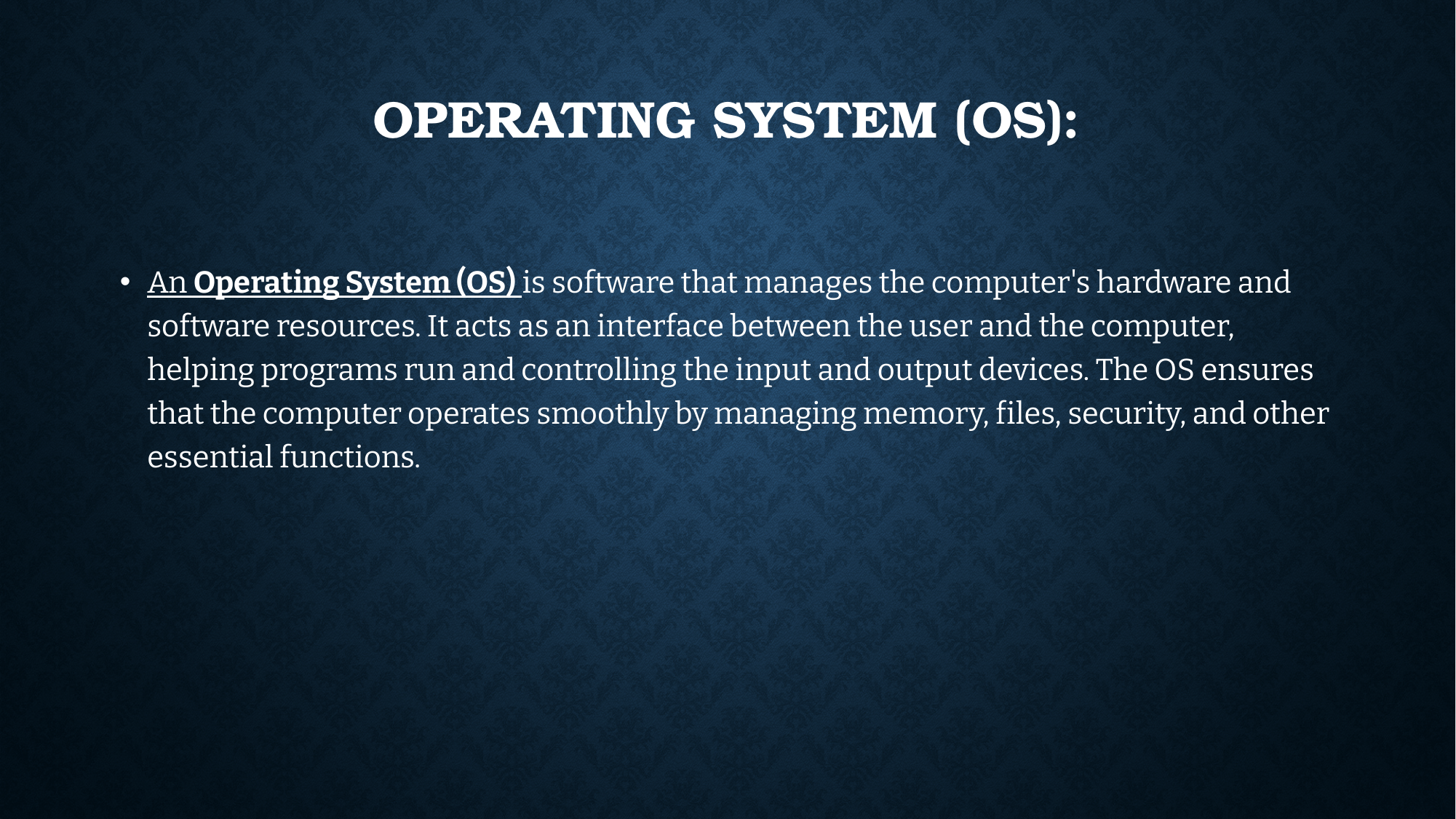

# Operating System (OS):
An Operating System (OS) is software that manages the computer's hardware and software resources. It acts as an interface between the user and the computer, helping programs run and controlling the input and output devices. The OS ensures that the computer operates smoothly by managing memory, files, security, and other essential functions.